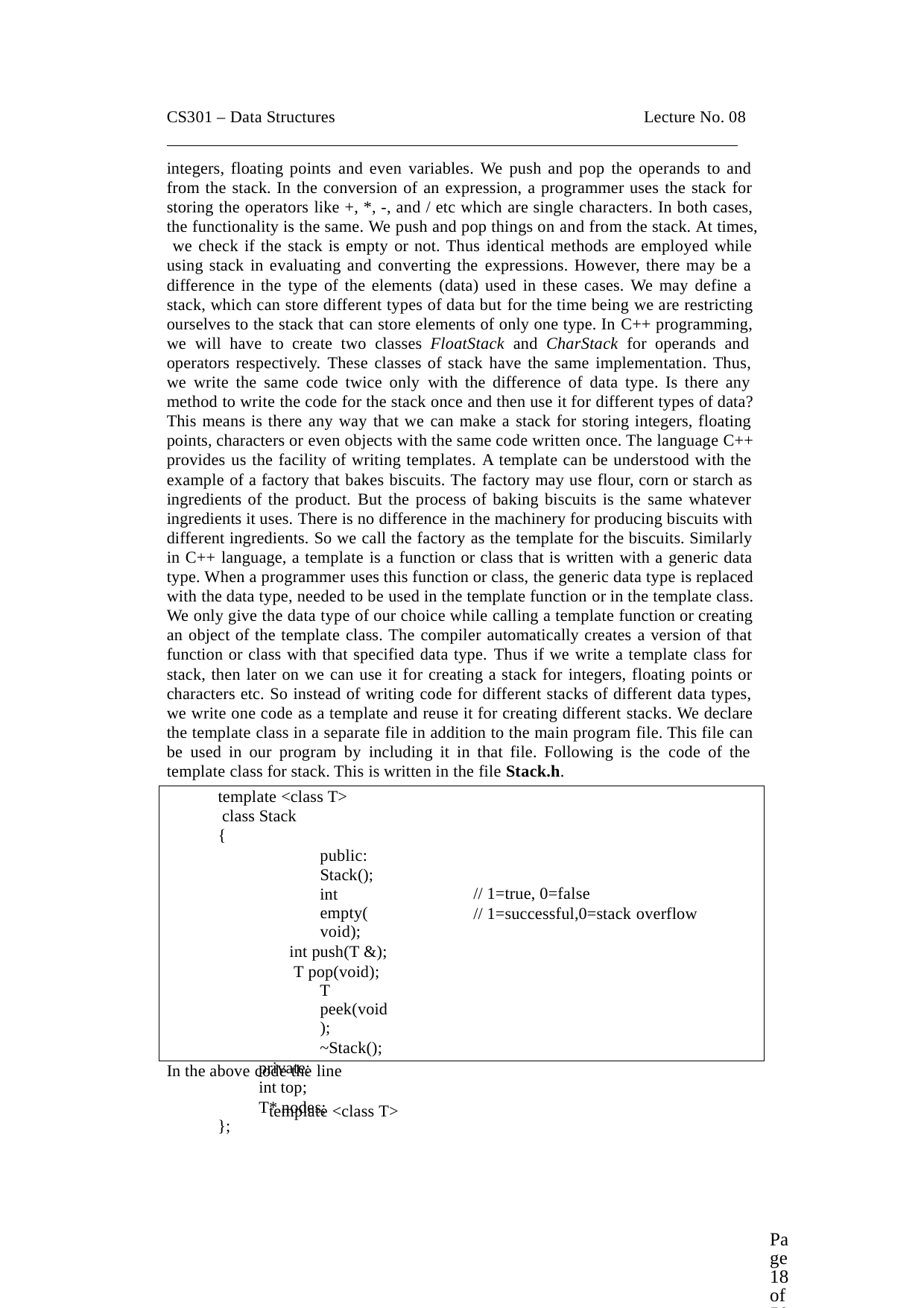

CS301 – Data Structures	Lecture No. 08

integers, floating points and even variables. We push and pop the operands to and  from the stack. In the conversion of an expression, a programmer uses the stack for  storing the operators like +, *, -, and / etc which are single characters. In both cases,  the functionality is the same. We push and pop things on and from the stack. At times,  we check if the stack is empty or not. Thus identical methods are employed while  using stack in evaluating and converting the expressions. However, there may be a  difference in the type of the elements (data) used in these cases. We may define a  stack, which can store different types of data but for the time being we are restricting  ourselves to the stack that can store elements of only one type. In C++ programming,  we will have to create two classes FloatStack and CharStack for operands and  operators respectively. These classes of stack have the same implementation. Thus,  we write the same code twice only with the difference of data type. Is there any  method to write the code for the stack once and then use it for different types of data?  This means is there any way that we can make a stack for storing integers, floating  points, characters or even objects with the same code written once. The language C++  provides us the facility of writing templates. A template can be understood with the  example of a factory that bakes biscuits. The factory may use flour, corn or starch as  ingredients of the product. But the process of baking biscuits is the same whatever  ingredients it uses. There is no difference in the machinery for producing biscuits with  different ingredients. So we call the factory as the template for the biscuits. Similarly  in C++ language, a template is a function or class that is written with a generic data  type. When a programmer uses this function or class, the generic data type is replaced  with the data type, needed to be used in the template function or in the template class.  We only give the data type of our choice while calling a template function or creating  an object of the template class. The compiler automatically creates a version of that  function or class with that specified data type. Thus if we write a template class for  stack, then later on we can use it for creating a stack for integers, floating points or  characters etc. So instead of writing code for different stacks of different data types,  we write one code as a template and reuse it for creating different stacks. We declare  the template class in a separate file in addition to the main program file. This file can  be used in our program by including it in that file. Following is the code of the  template class for stack. This is written in the file Stack.h.

template <class T>  class Stack
{
public:  Stack();
int empty(void);
int push(T &);  T pop(void);
T peek(void);
~Stack();
private:  int top;  T* nodes;
};
// 1=true, 0=false
// 1=successful,0=stack overflow
In the above code the line

template <class T>

Page 18 of 505